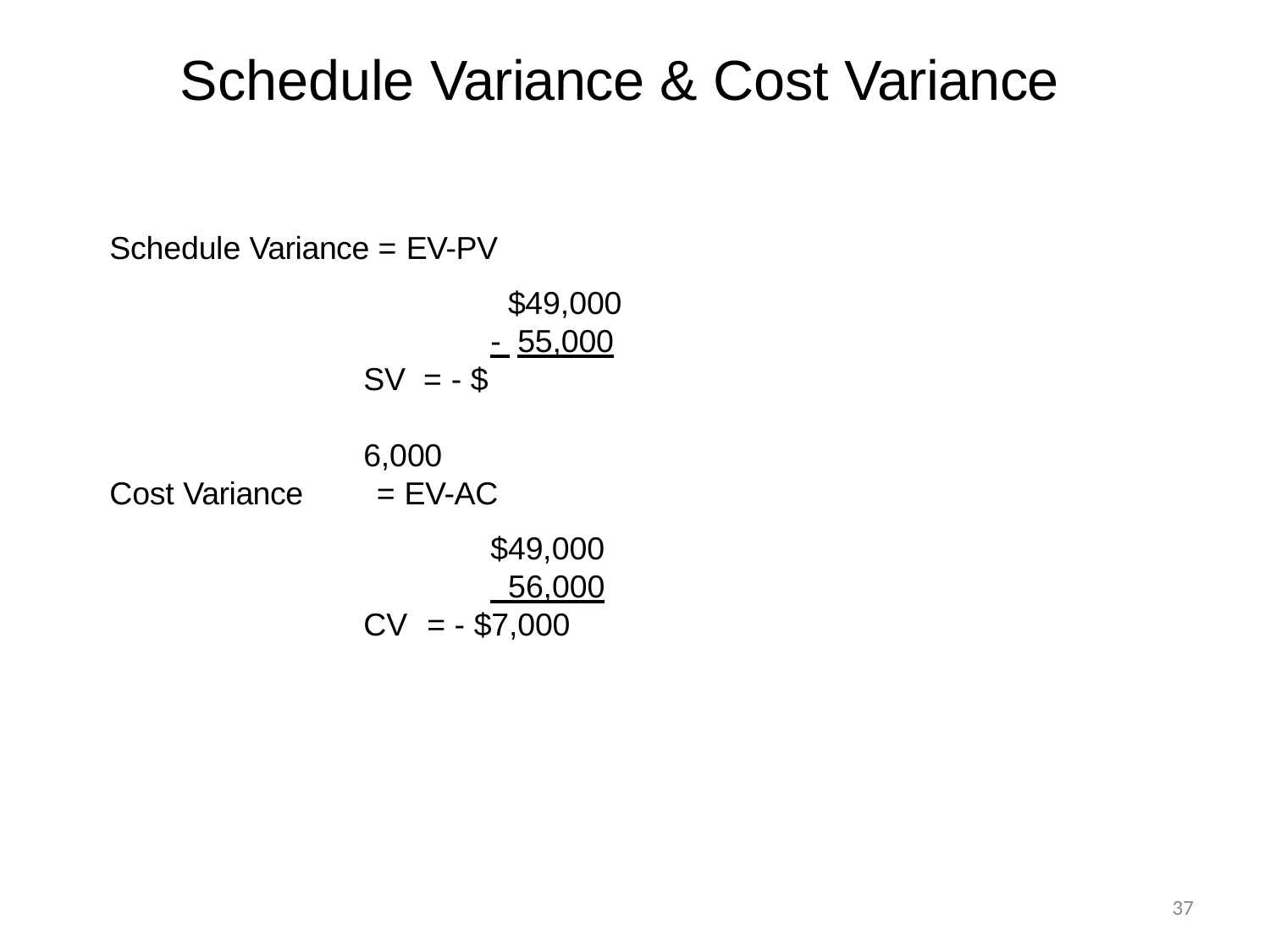

# Schedule Variance & Cost Variance
Schedule Variance = EV-PV
$49,000
- 55,000
SV  = - $	6,000
= EV-AC
$49,000
  56,000
CV	= - $7,000
Cost Variance
37